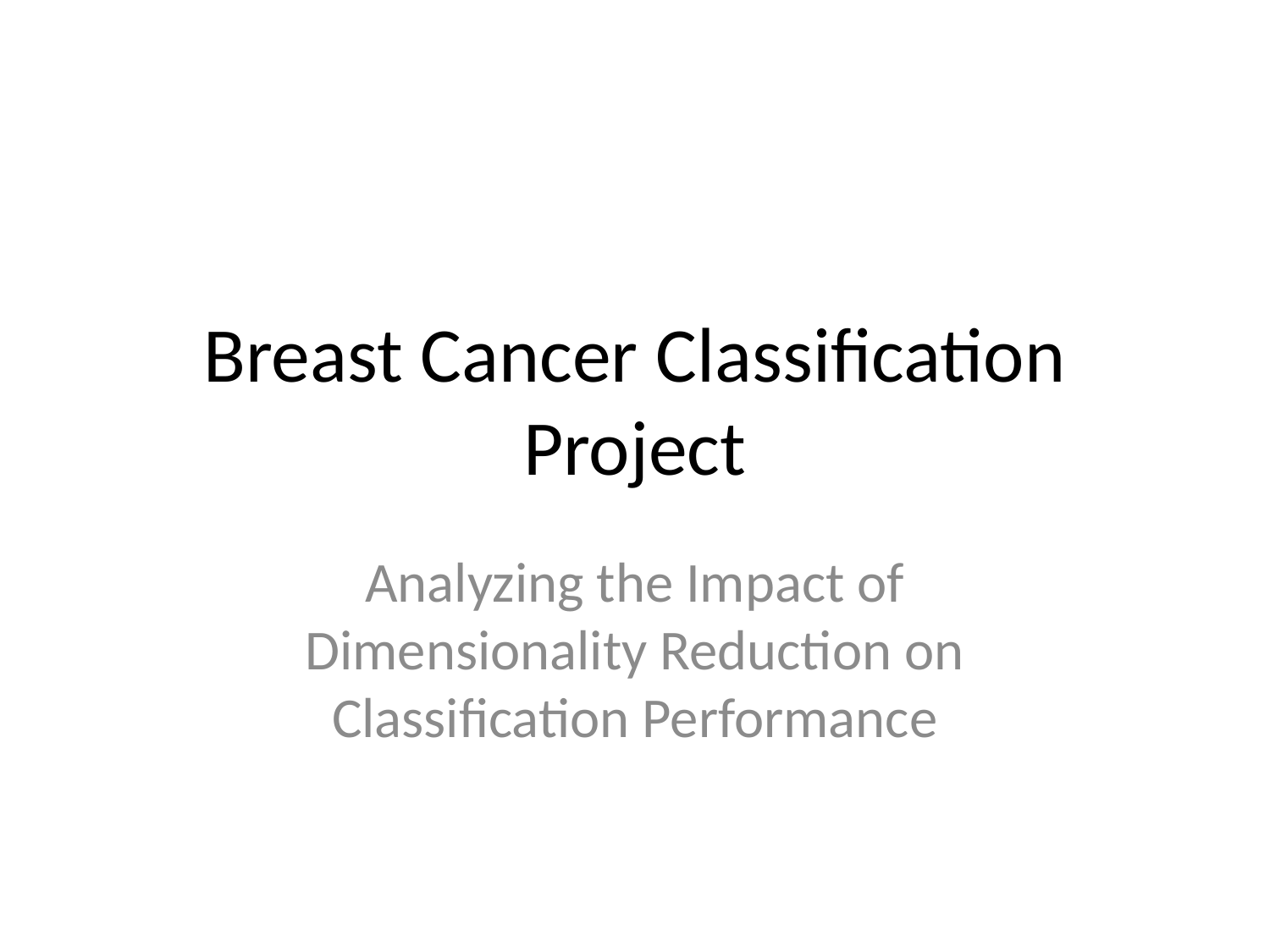

# Breast Cancer Classification Project
Analyzing the Impact of Dimensionality Reduction on Classification Performance